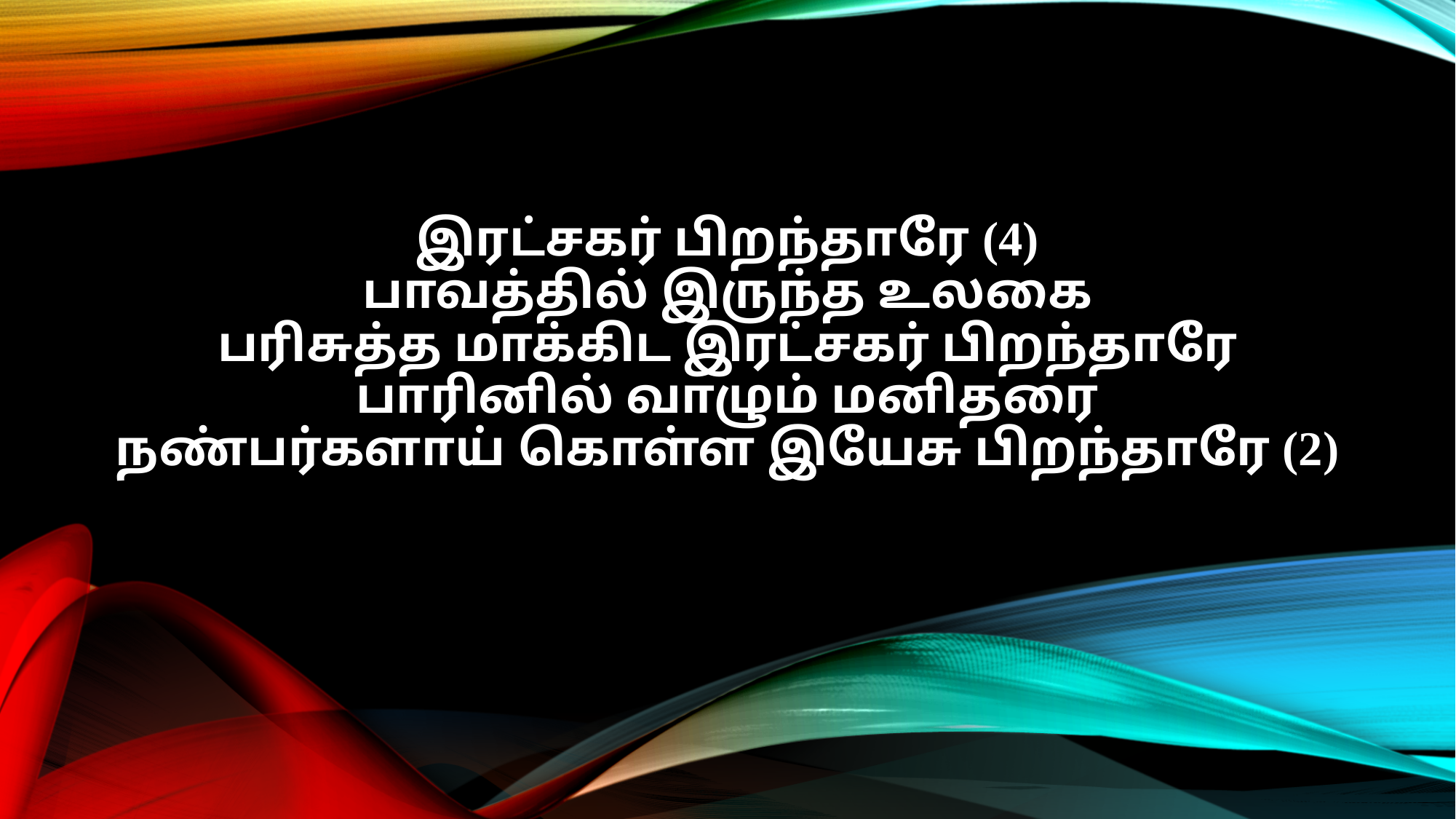

இரட்சகர் பிறந்தாரே (4)
பாவத்தில் இருந்த உலகை
பரிசுத்த மாக்கிட இரட்சகர் பிறந்தாரே
பாரினில் வாழும் மனிதரை
நண்பர்களாய் கொள்ள இயேசு பிறந்தாரே (2)